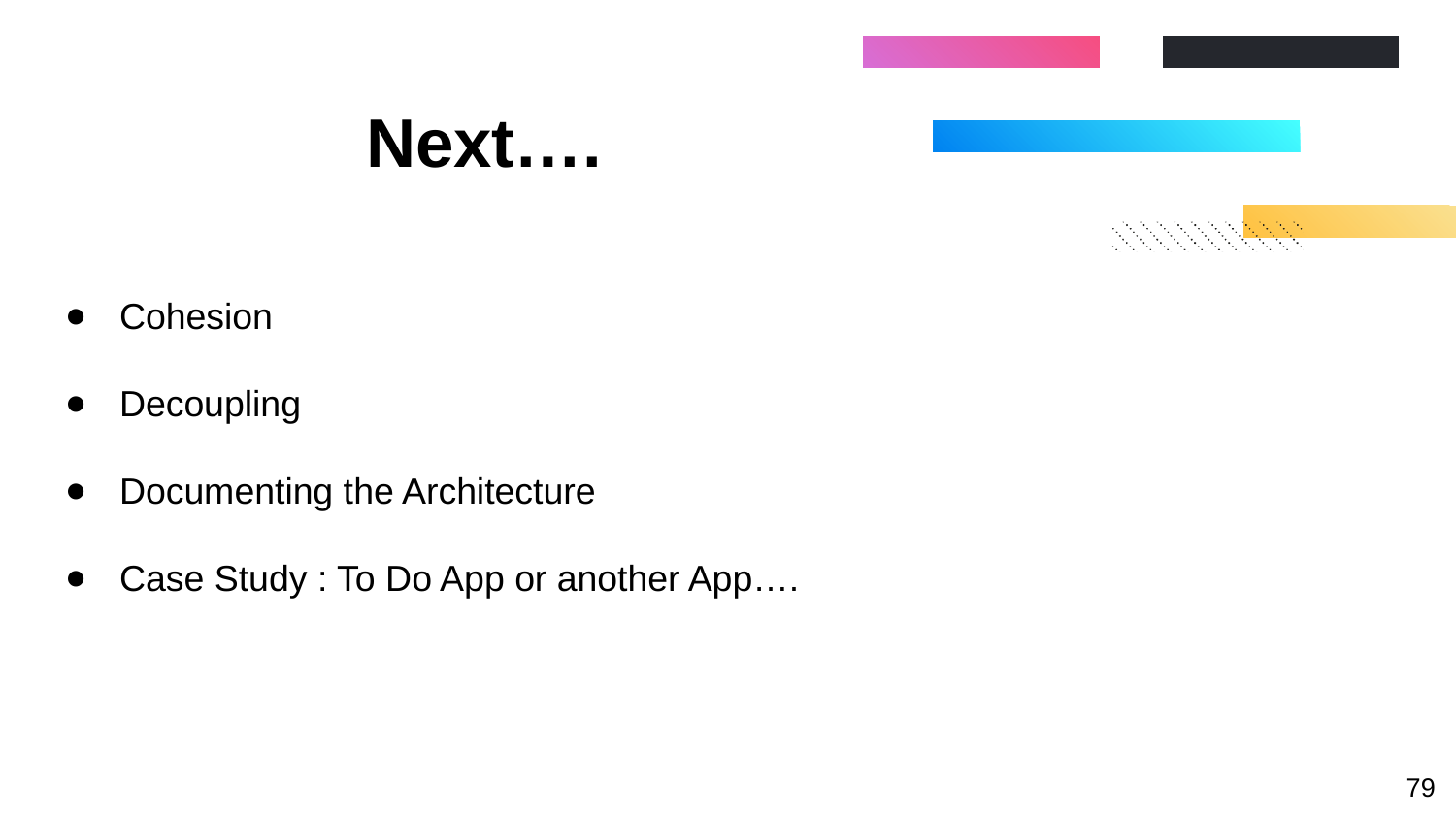

# Next….
Cohesion
Decoupling
Documenting the Architecture
Case Study : To Do App or another App….

79